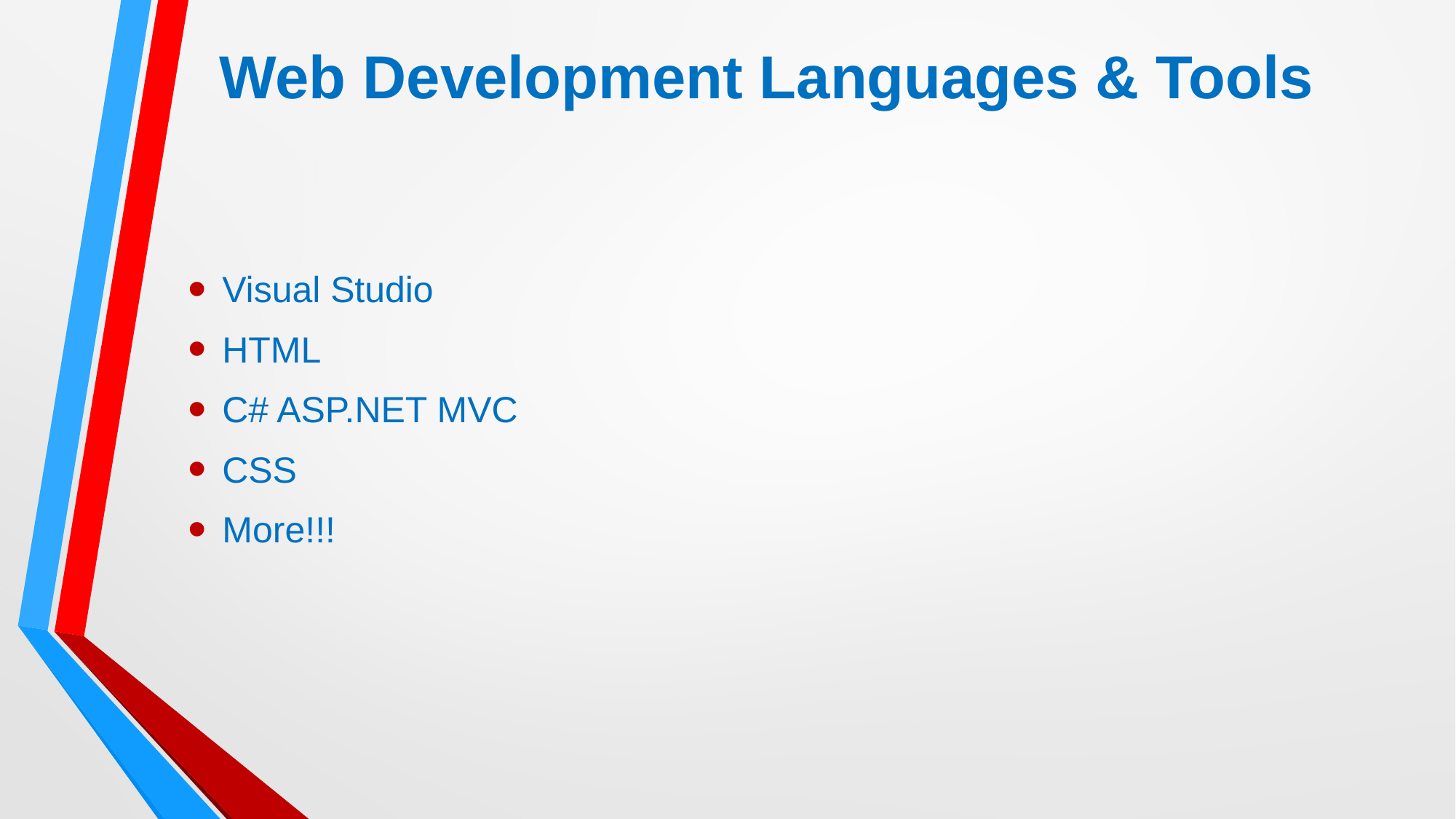

# Web Development Languages & Tools
Visual Studio
HTML
C# ASP.NET MVC
CSS
More!!!